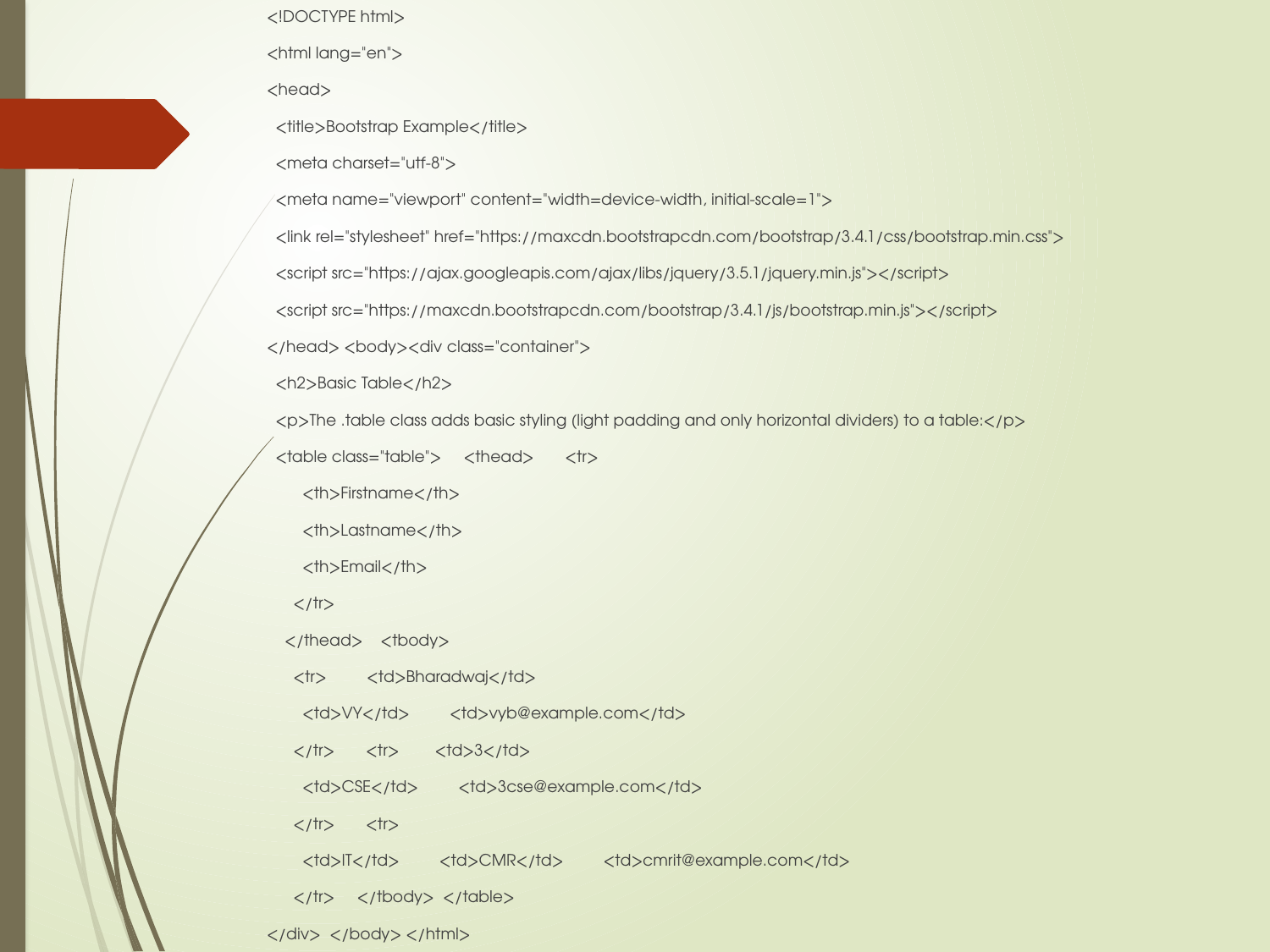

<!DOCTYPE html>
<html lang="en">
<head>
  <title>Bootstrap Example</title>
  <meta charset="utf-8">
  <meta name="viewport" content="width=device-width, initial-scale=1">
  <link rel="stylesheet" href="https://maxcdn.bootstrapcdn.com/bootstrap/3.4.1/css/bootstrap.min.css">
  <script src="https://ajax.googleapis.com/ajax/libs/jquery/3.5.1/jquery.min.js"></script>
  <script src="https://maxcdn.bootstrapcdn.com/bootstrap/3.4.1/js/bootstrap.min.js"></script>
</head> <body><div class="container">
  <h2>Basic Table</h2>
  <p>The .table class adds basic styling (light padding and only horizontal dividers) to a table:</p>
  <table class="table">     <thead>       <tr>
        <th>Firstname</th>
        <th>Lastname</th>
        <th>Email</th>
      </tr>
    </thead>    <tbody>
      <tr>         <td>Bharadwaj</td>
        <td>VY</td>         <td>vyb@example.com</td>
      </tr>       <tr>        <td>3</td>
        <td>CSE</td>         <td>3cse@example.com</td>
      </tr>       <tr>
        <td>IT</td>         <td>CMR</td>         <td>cmrit@example.com</td>
      </tr>     </tbody>  </table>
</div>  </body> </html>